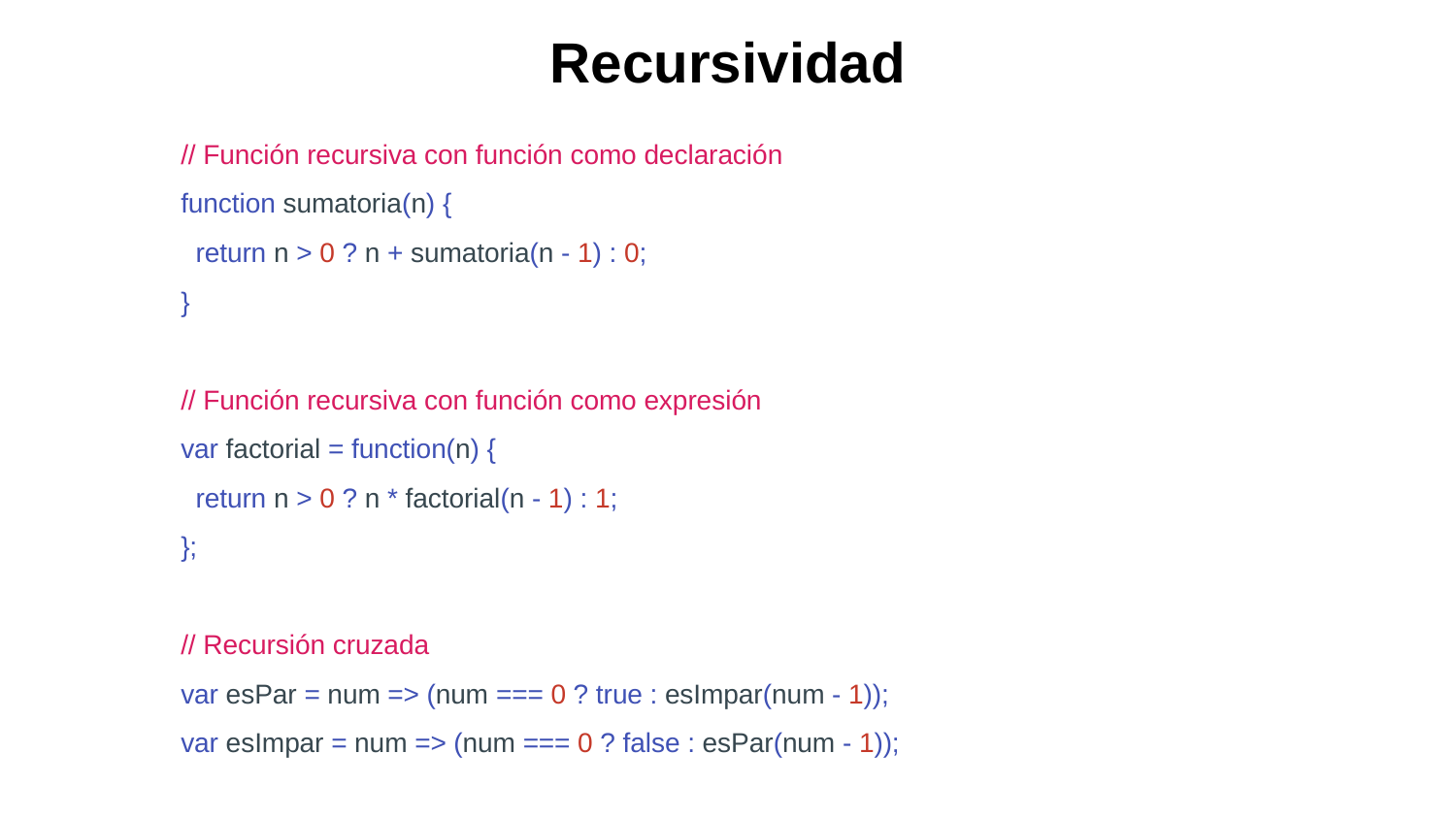

Recursividad
// Función recursiva con función como declaración
function sumatoria(n) {
  return n > 0 ? n + sumatoria(n - 1) : 0;
}
// Función recursiva con función como expresión
var factorial = function(n) {
  return n > 0 ? n * factorial(n - 1) : 1;
};
// Recursión cruzada
var esPar = num => (num === 0 ? true : esImpar(num - 1));
var esImpar = num => (num === 0 ? false : esPar(num - 1));